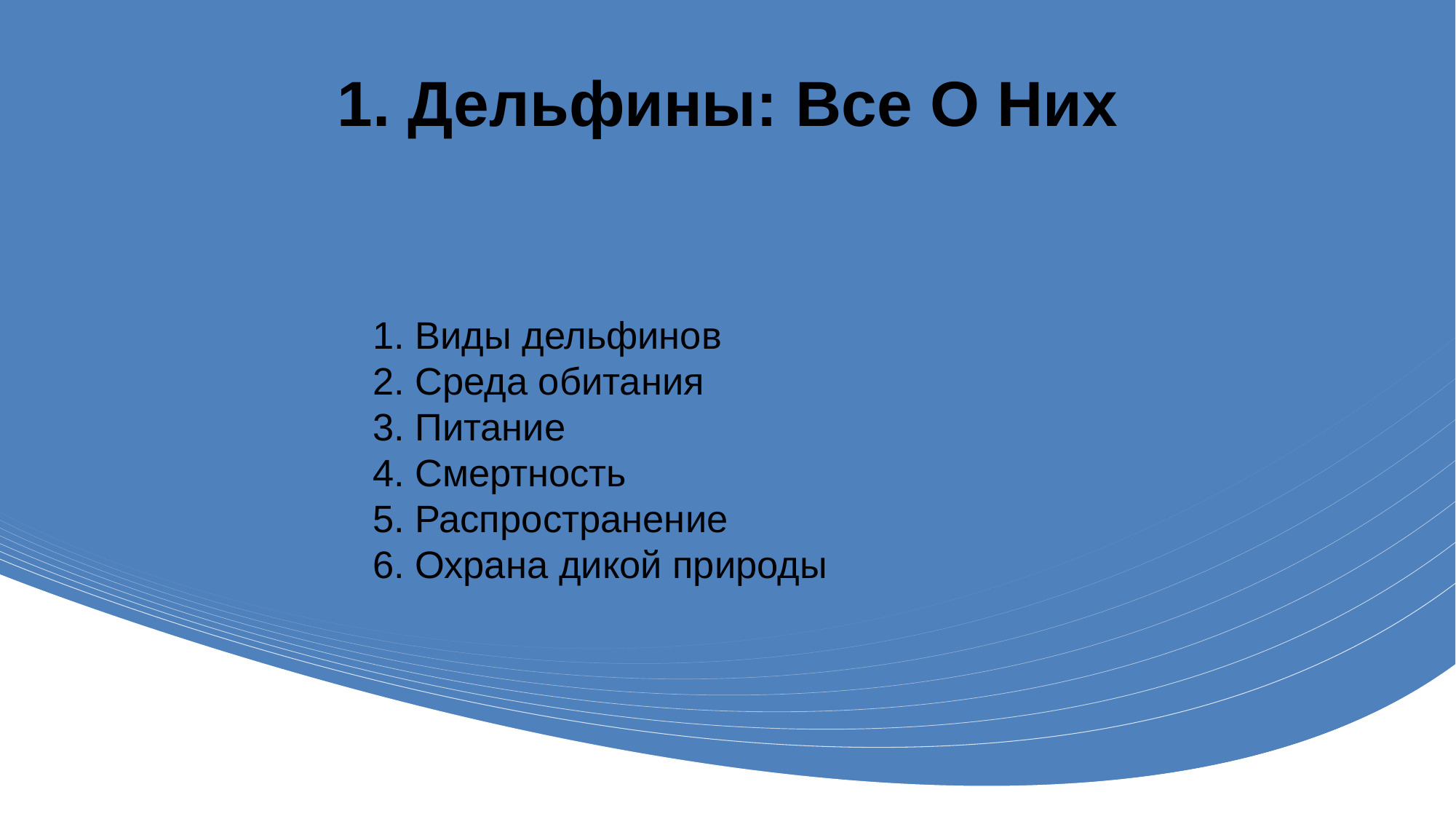

# 1. Дельфины: Все О Них

1. Виды дельфинов
2. Среда обитания
3. Питание
4. Смертность
5. Распространение
6. Охрана дикой природы